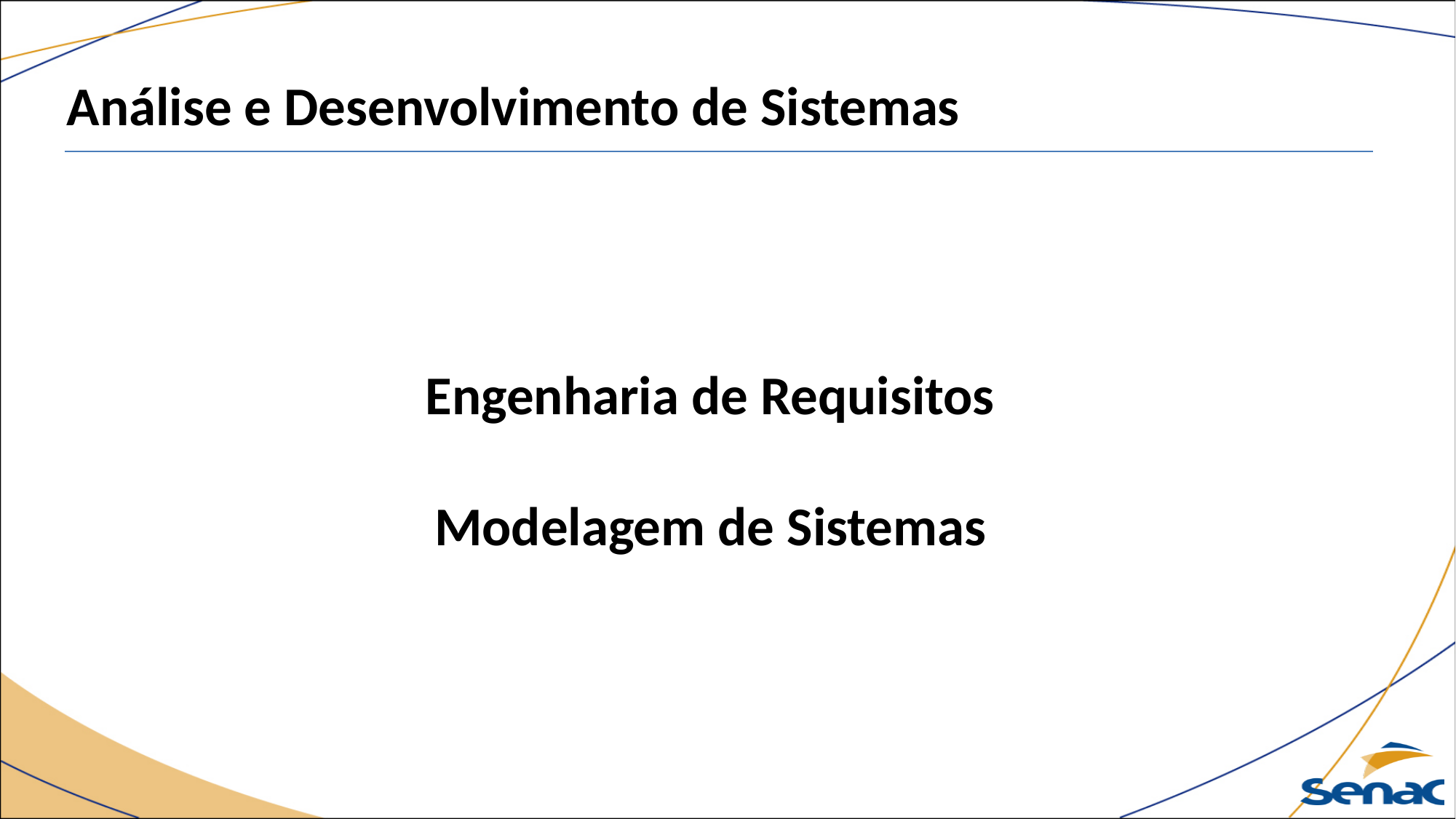

Análise e Desenvolvimento de Sistemas
Engenharia de Requisitos

Modelagem de Sistemas